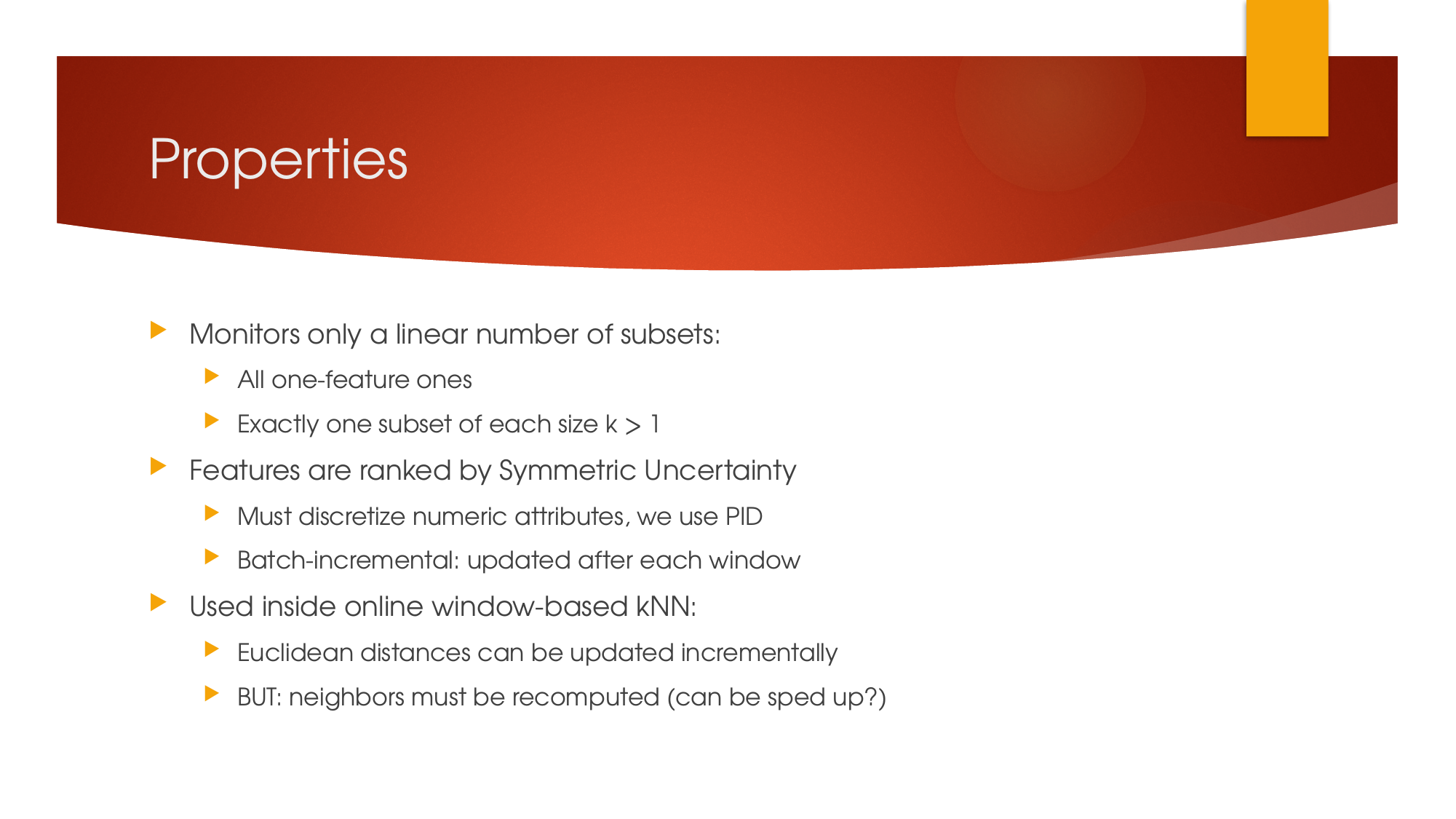

# Properties
Monitors only a linear number of subsets:
All one-feature ones
Exactly one subset of each size k > 1
Features are ranked by Symmetric Uncertainty
Must discretize numeric attributes, we use PID
Batch-incremental: updated after each window
Used inside online window-based kNN:
Euclidean distances can be updated incrementally
BUT: neighbors must be recomputed (can be sped up?)